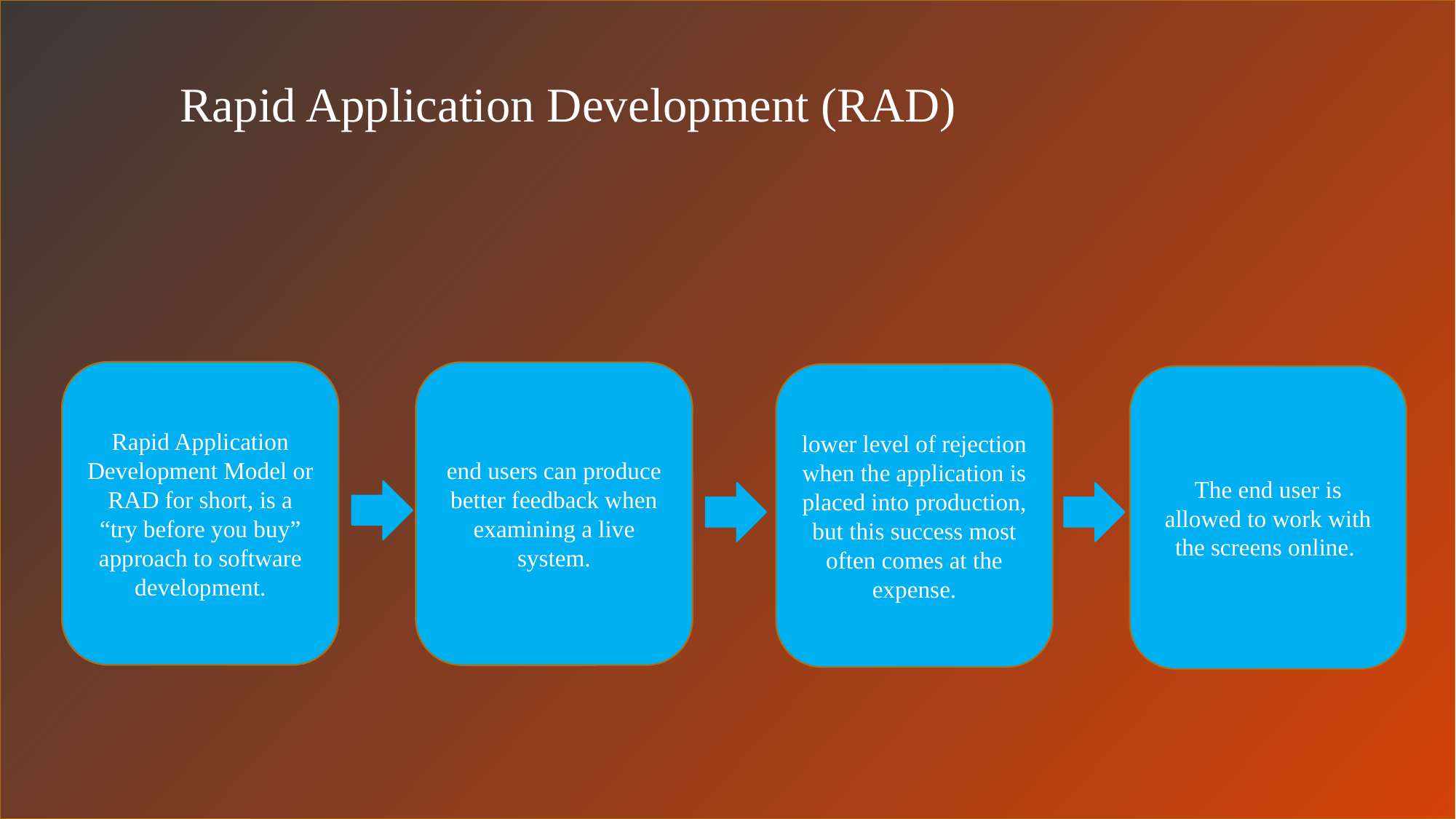

Rapid Application Development (RAD)
Rapid Application Development Model or RAD for short, is a “try before you buy” approach to software development.
end users can produce better feedback when examining a live system.
lower level of rejection when the application is placed into production, but this success most often comes at the expense.
The end user is allowed to work with the screens online.